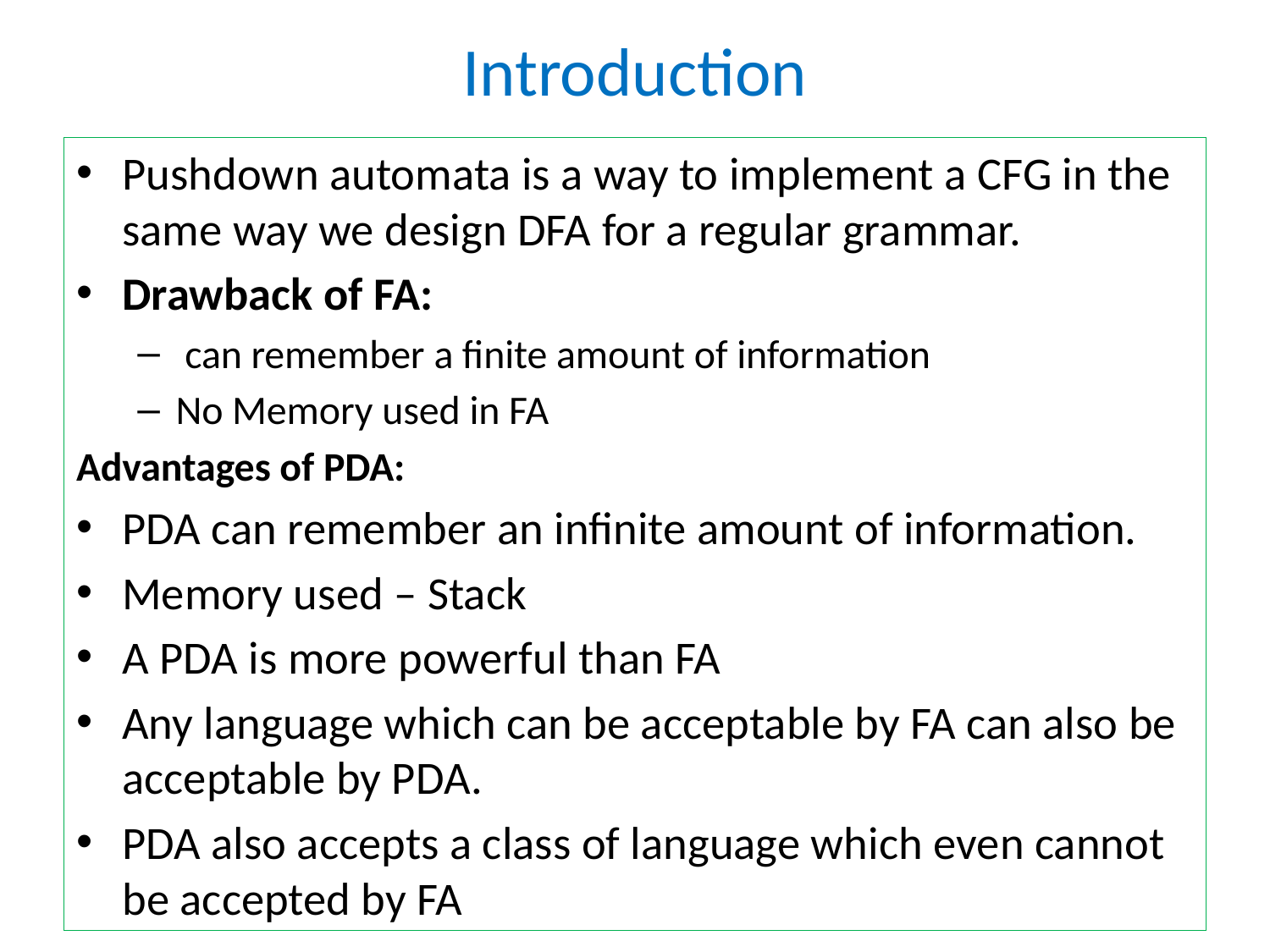

# Introduction
Pushdown automata is a way to implement a CFG in the same way we design DFA for a regular grammar.
Drawback of FA:
 can remember a finite amount of information
No Memory used in FA
Advantages of PDA:
PDA can remember an infinite amount of information.
Memory used – Stack
A PDA is more powerful than FA
Any language which can be acceptable by FA can also be acceptable by PDA.
PDA also accepts a class of language which even cannot be accepted by FA